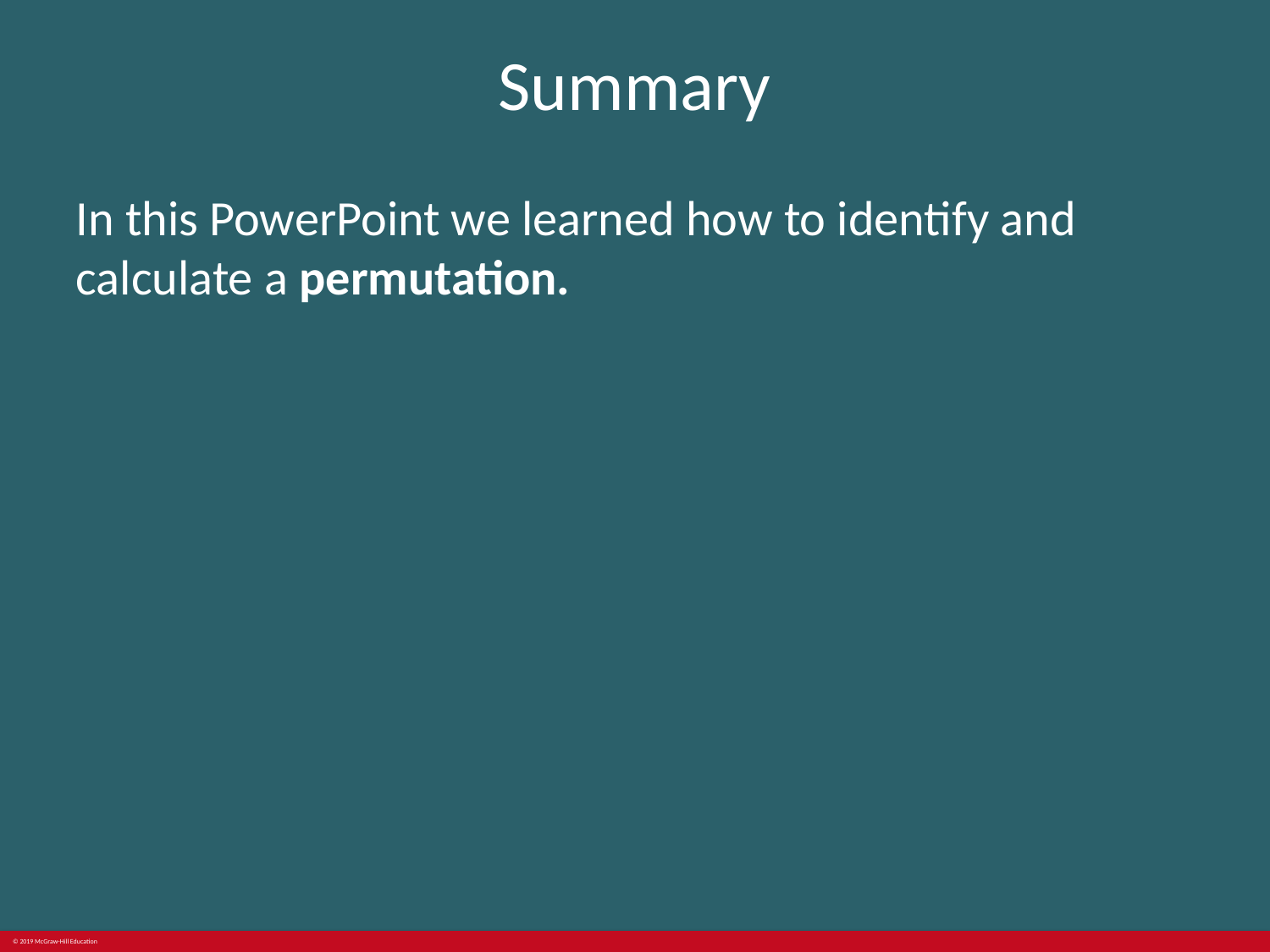

# Summary
In this PowerPoint we learned how to identify and calculate a permutation.